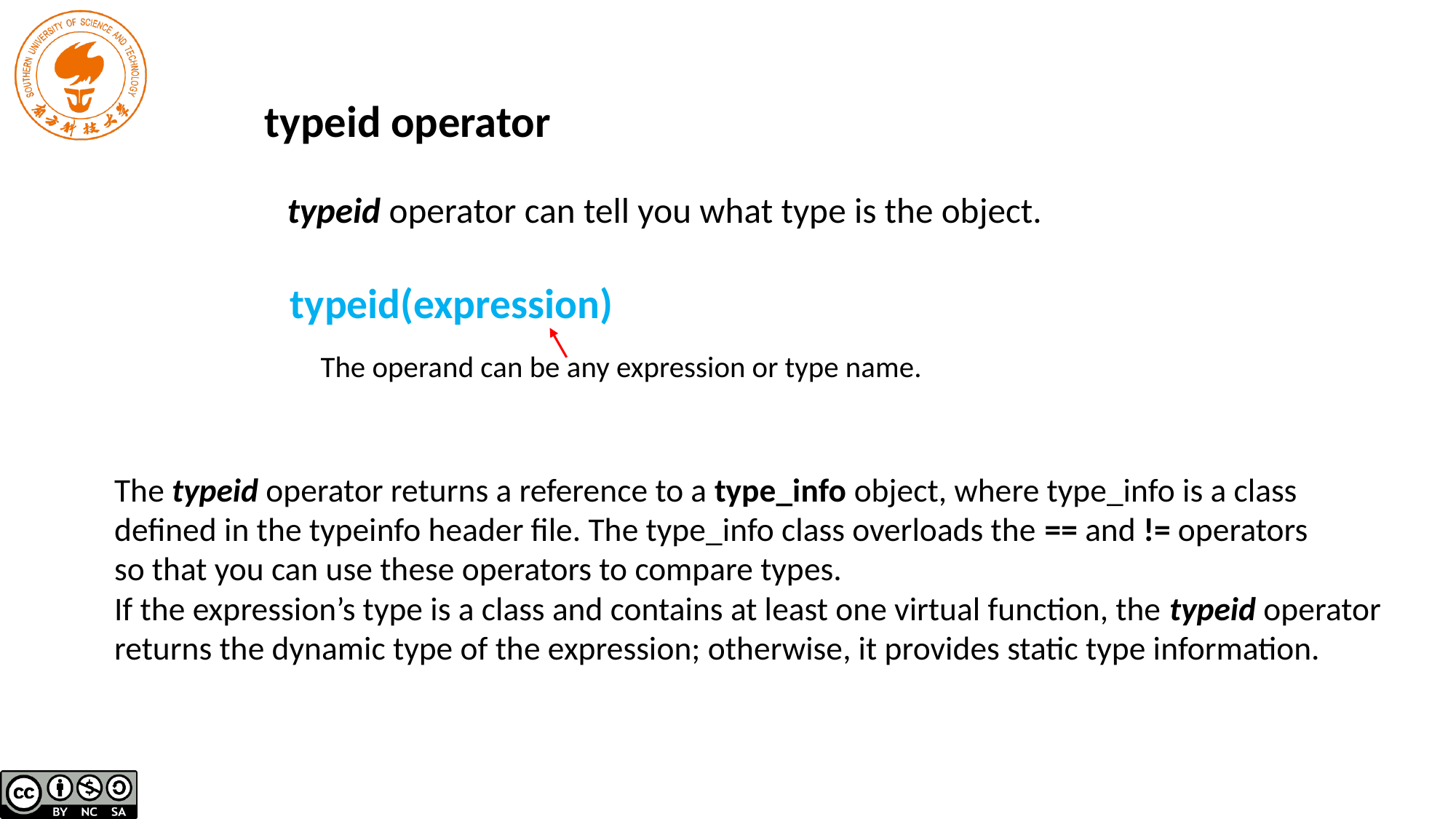

# typeid operator
typeid operator can tell you what type is the object.
typeid(expression)
The operand can be any expression or type name.
The typeid operator returns a reference to a type_info object, where type_info is a class
defined in the typeinfo header file. The type_info class overloads the == and != operators
so that you can use these operators to compare types.
If the expression’s type is a class and contains at least one virtual function, the typeid operator returns the dynamic type of the expression; otherwise, it provides static type information.